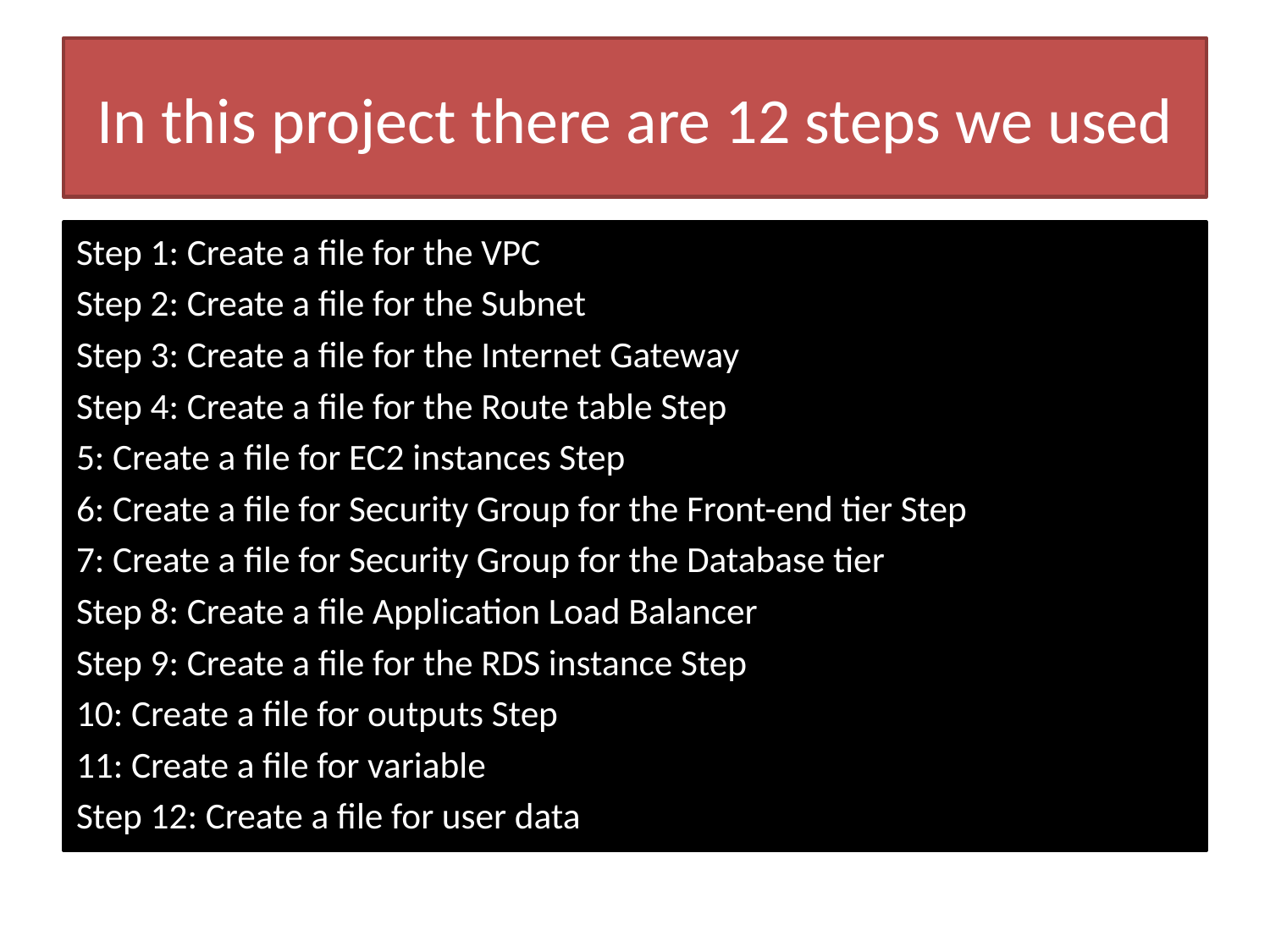

# In this project there are 12 steps we used
Step 1: Create a file for the VPC
Step 2: Create a file for the Subnet
Step 3: Create a file for the Internet Gateway
Step 4: Create a file for the Route table Step
5: Create a file for EC2 instances Step
6: Create a file for Security Group for the Front-end tier Step
7: Create a file for Security Group for the Database tier
Step 8: Create a file Application Load Balancer
Step 9: Create a file for the RDS instance Step
10: Create a file for outputs Step
11: Create a file for variable
Step 12: Create a file for user data